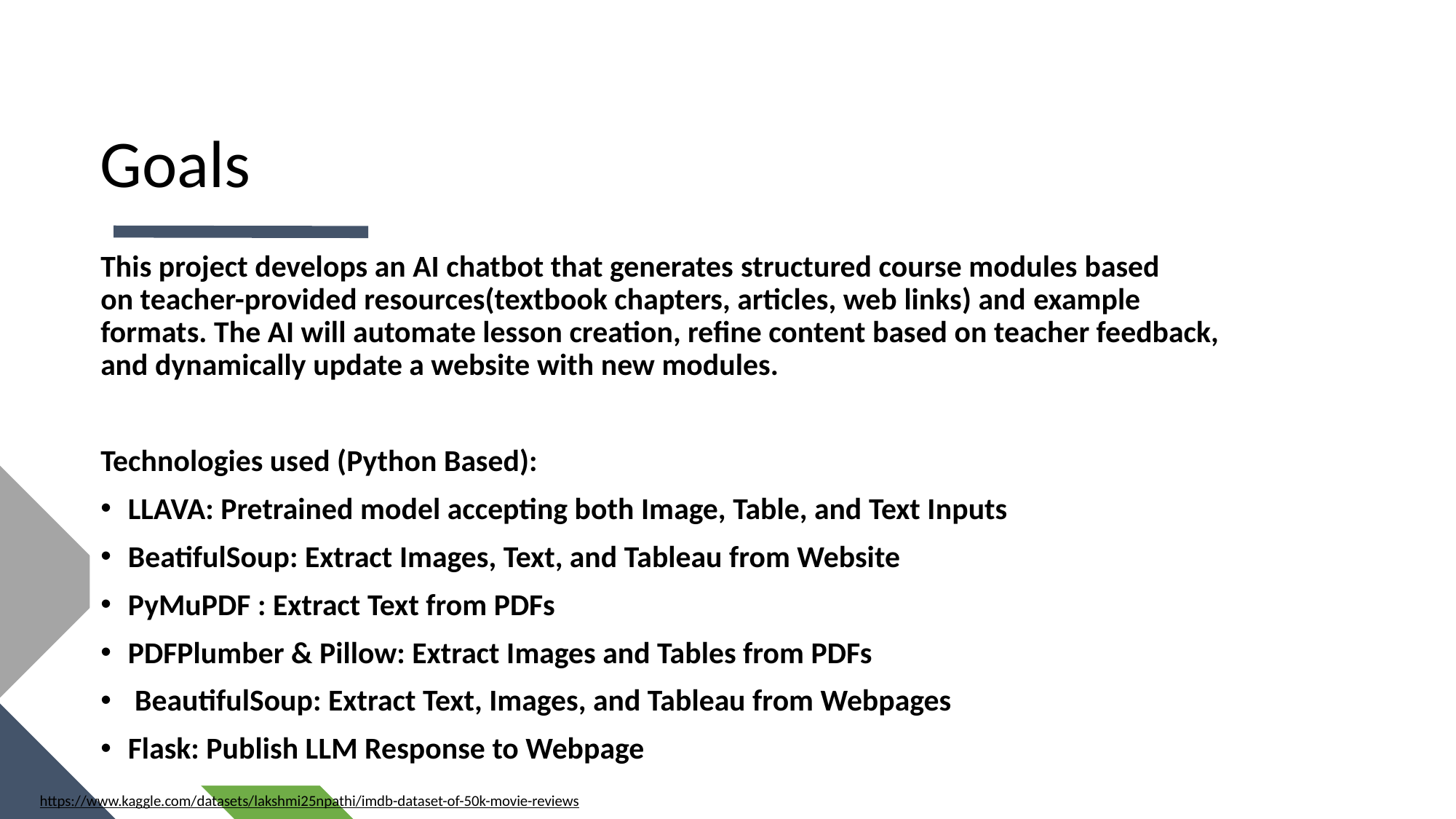

# Goals
This project develops an AI chatbot that generates structured course modules based on teacher-provided resources(textbook chapters, articles, web links) and example formats. The AI will automate lesson creation, refine content based on teacher feedback, and dynamically update a website with new modules.

Technologies used (Python Based):
LLAVA: Pretrained model accepting both Image, Table, and Text Inputs
BeatifulSoup: Extract Images, Text, and Tableau from Website
PyMuPDF : Extract Text from PDFs
PDFPlumber & Pillow: Extract Images and Tables from PDFs
 BeautifulSoup: Extract Text, Images, and Tableau from Webpages
Flask: Publish LLM Response to Webpage

1
https://www.kaggle.com/datasets/lakshmi25npathi/imdb-dataset-of-50k-movie-reviews